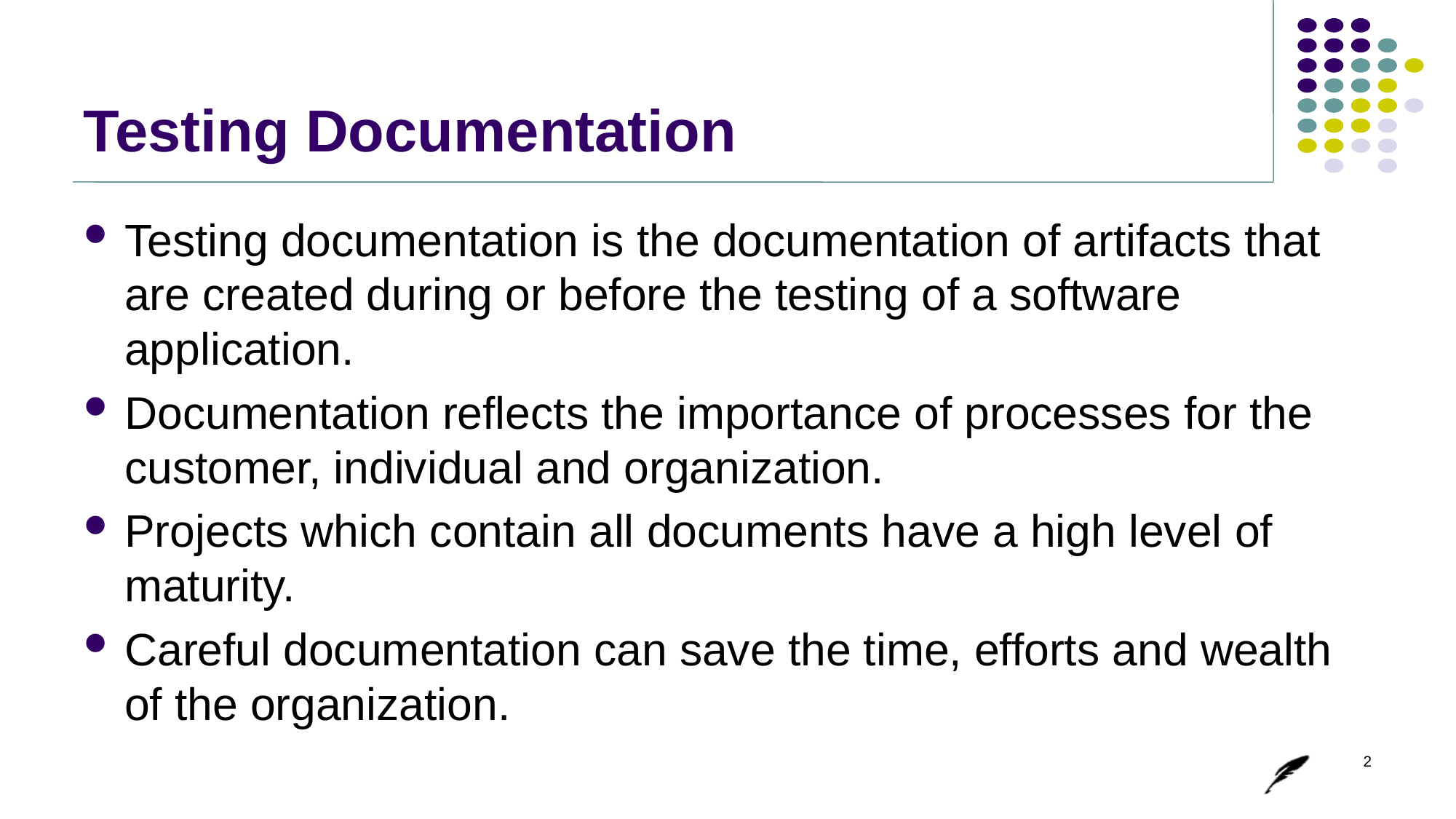

# Testing Documentation
Testing documentation is the documentation of artifacts that are created during or before the testing of a software application.
Documentation reflects the importance of processes for the customer, individual and organization.
Projects which contain all documents have a high level of maturity.
Careful documentation can save the time, efforts and wealth of the organization.
2